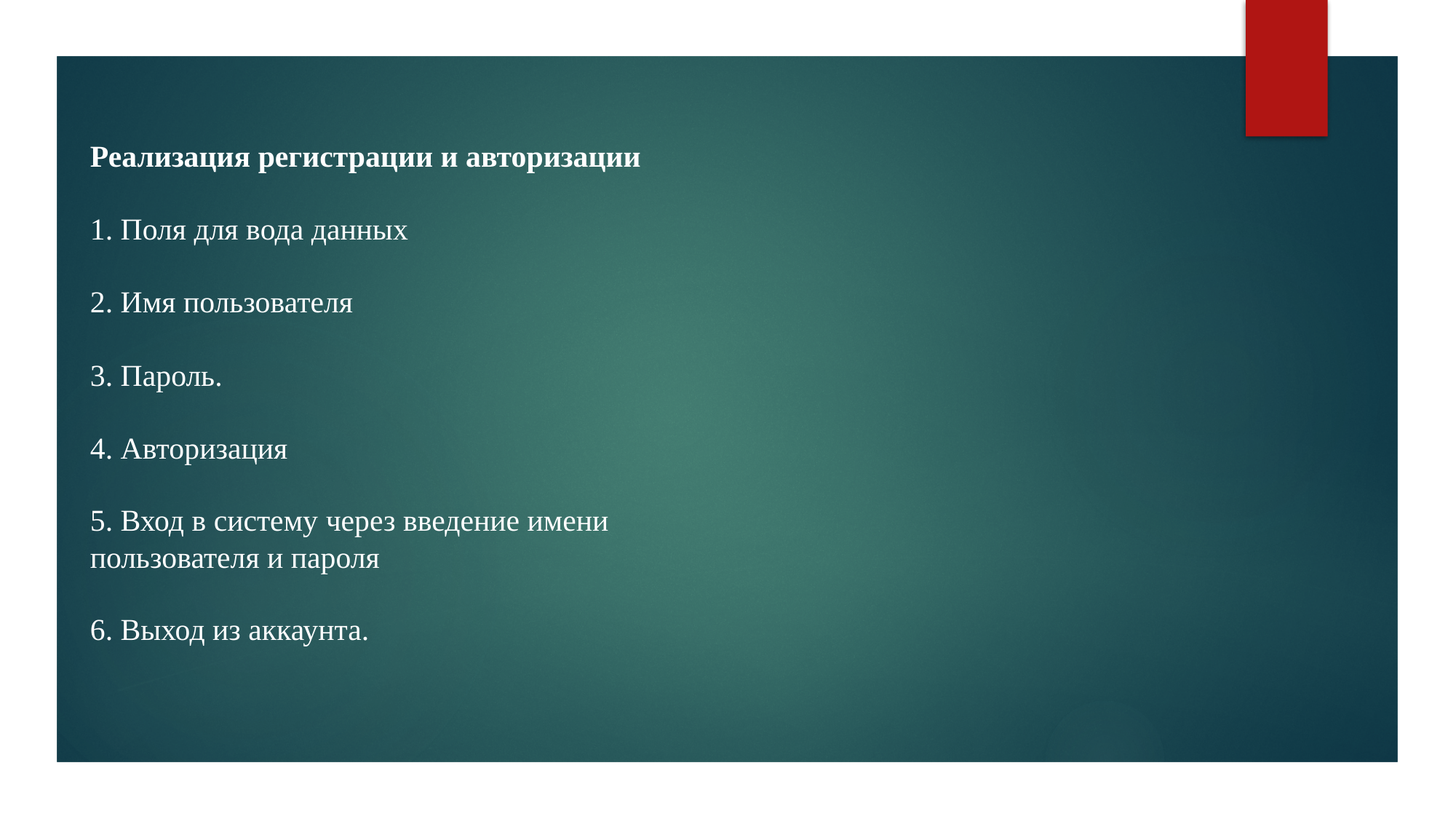

Реализация регистрации и авторизации

1. Поля для вода данных

2. Имя пользователя

3. Пароль.

4. Авторизация

5. Вход в систему через введение имени пользователя и пароля

6. Выход из аккаунта.